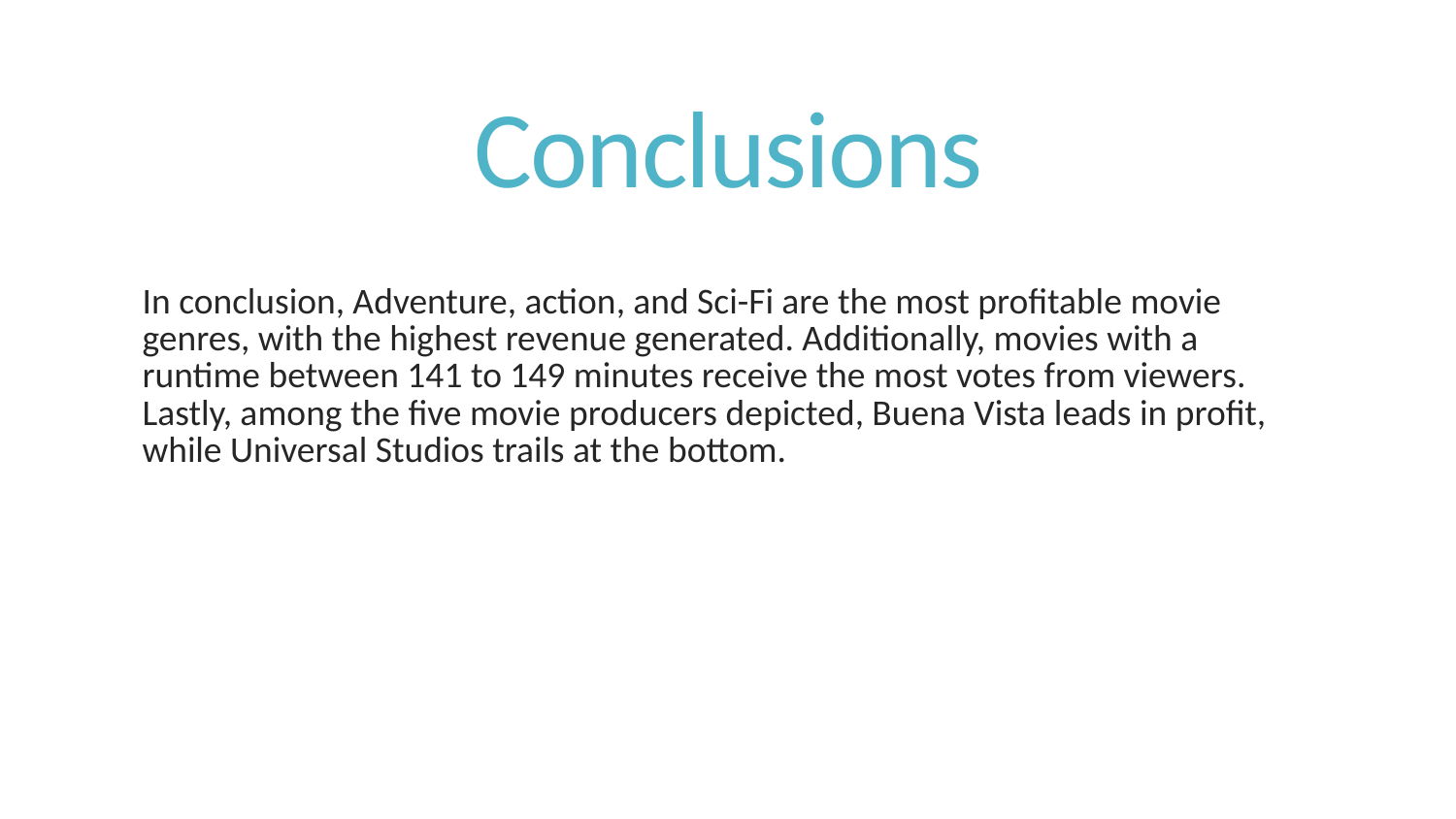

# Conclusions
In conclusion, Adventure, action, and Sci-Fi are the most profitable movie genres, with the highest revenue generated. Additionally, movies with a runtime between 141 to 149 minutes receive the most votes from viewers. Lastly, among the five movie producers depicted, Buena Vista leads in profit, while Universal Studios trails at the bottom.